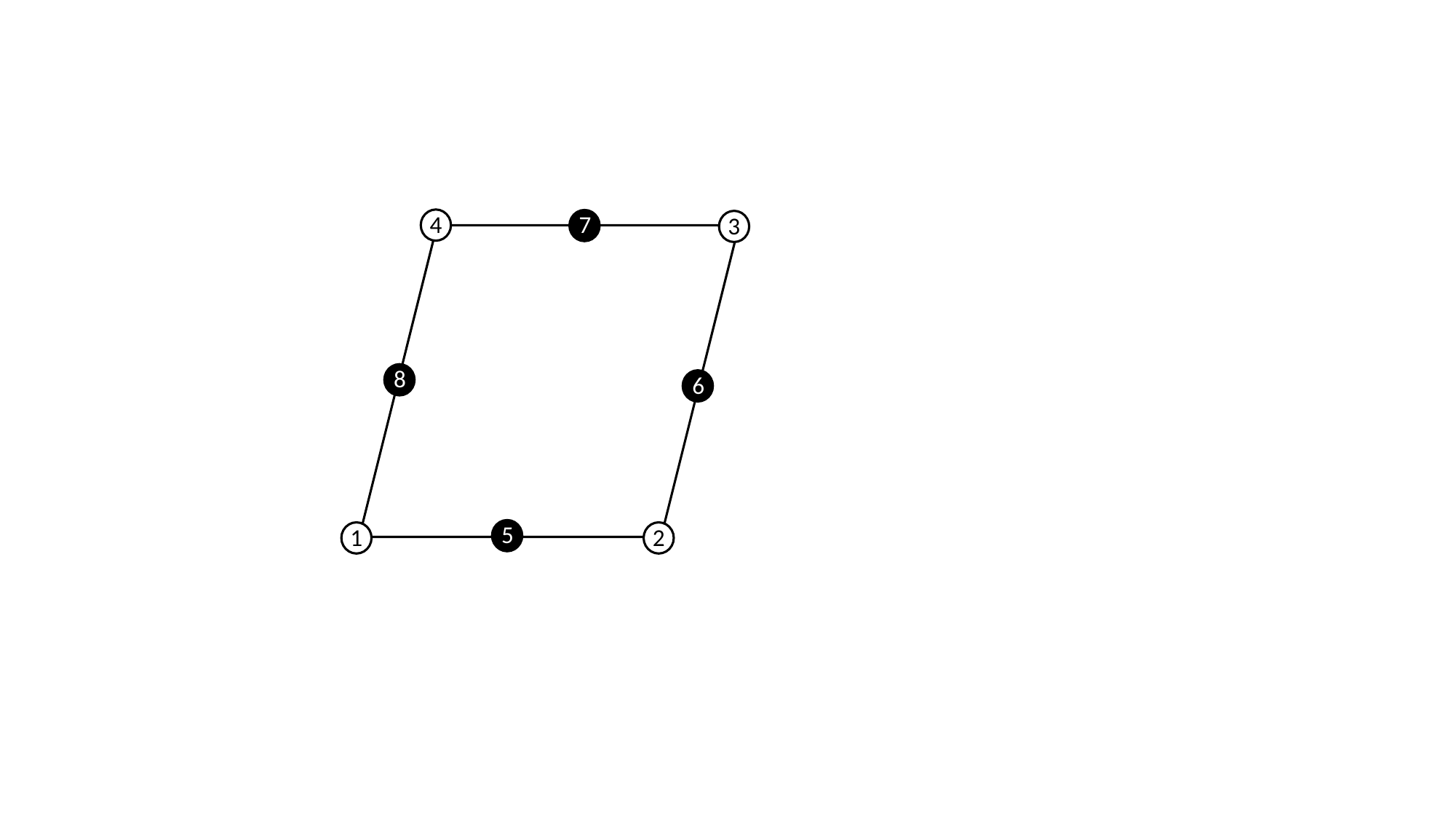

4
7
3

8

6

5
1
2